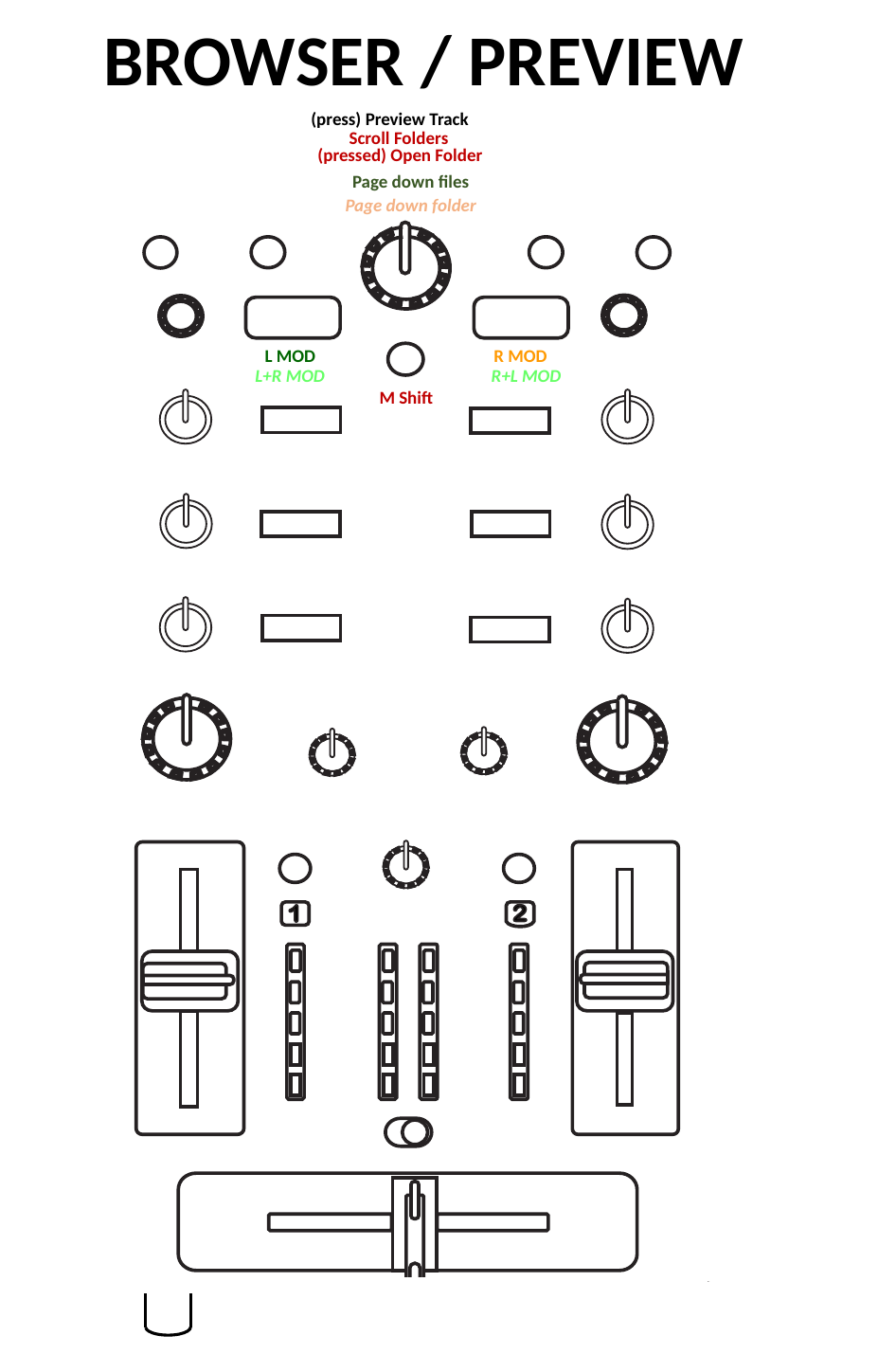

BROWSER / PREVIEW
(press) Preview Track

Scroll Folders

(pressed) Open Folder
Page down files
Page down folder
R MOD
L MOD
L+R MOD
R+L MOD
M Shift